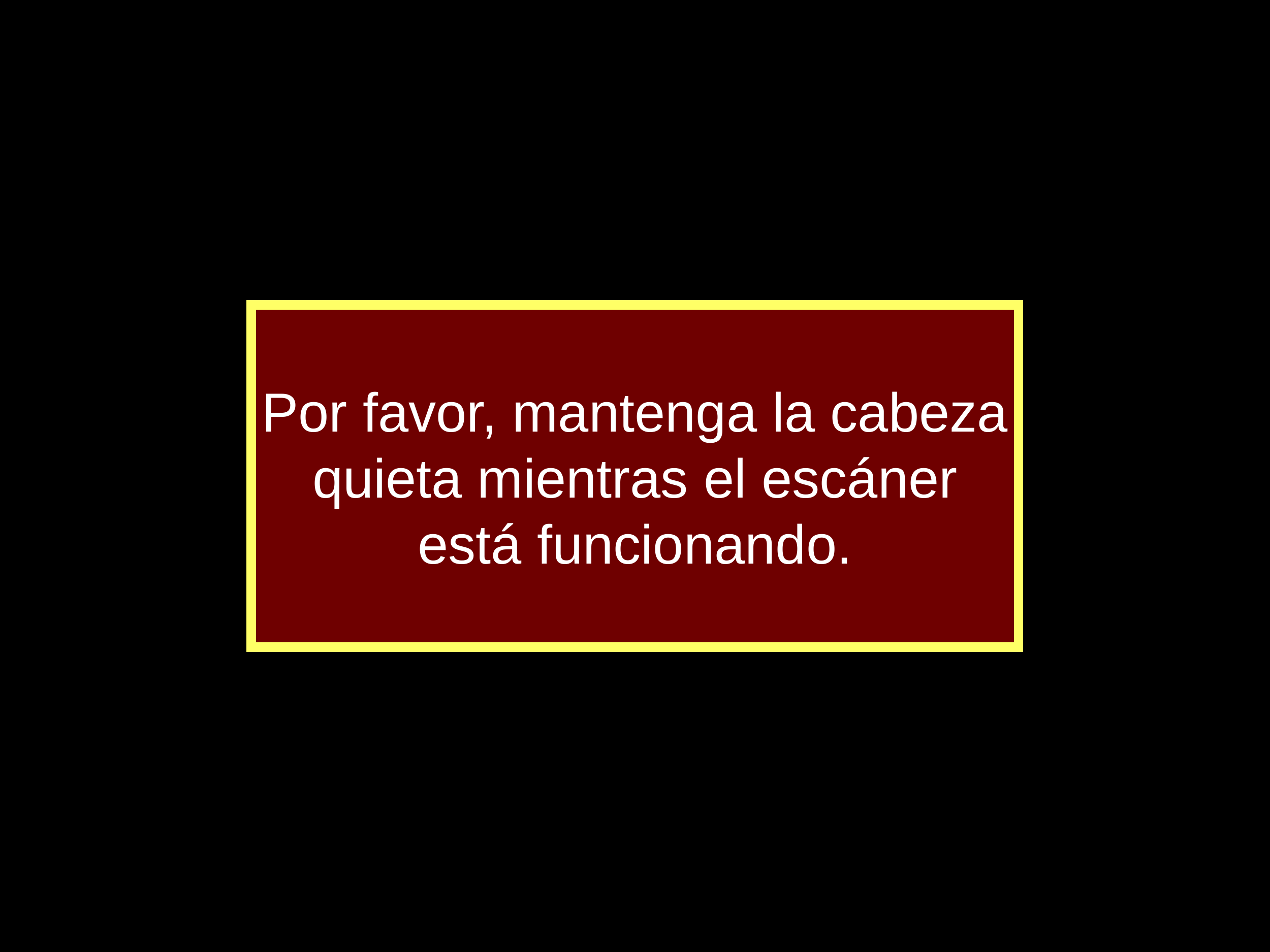

Por favor, mantenga la cabeza quieta mientras el escáner está funcionando.